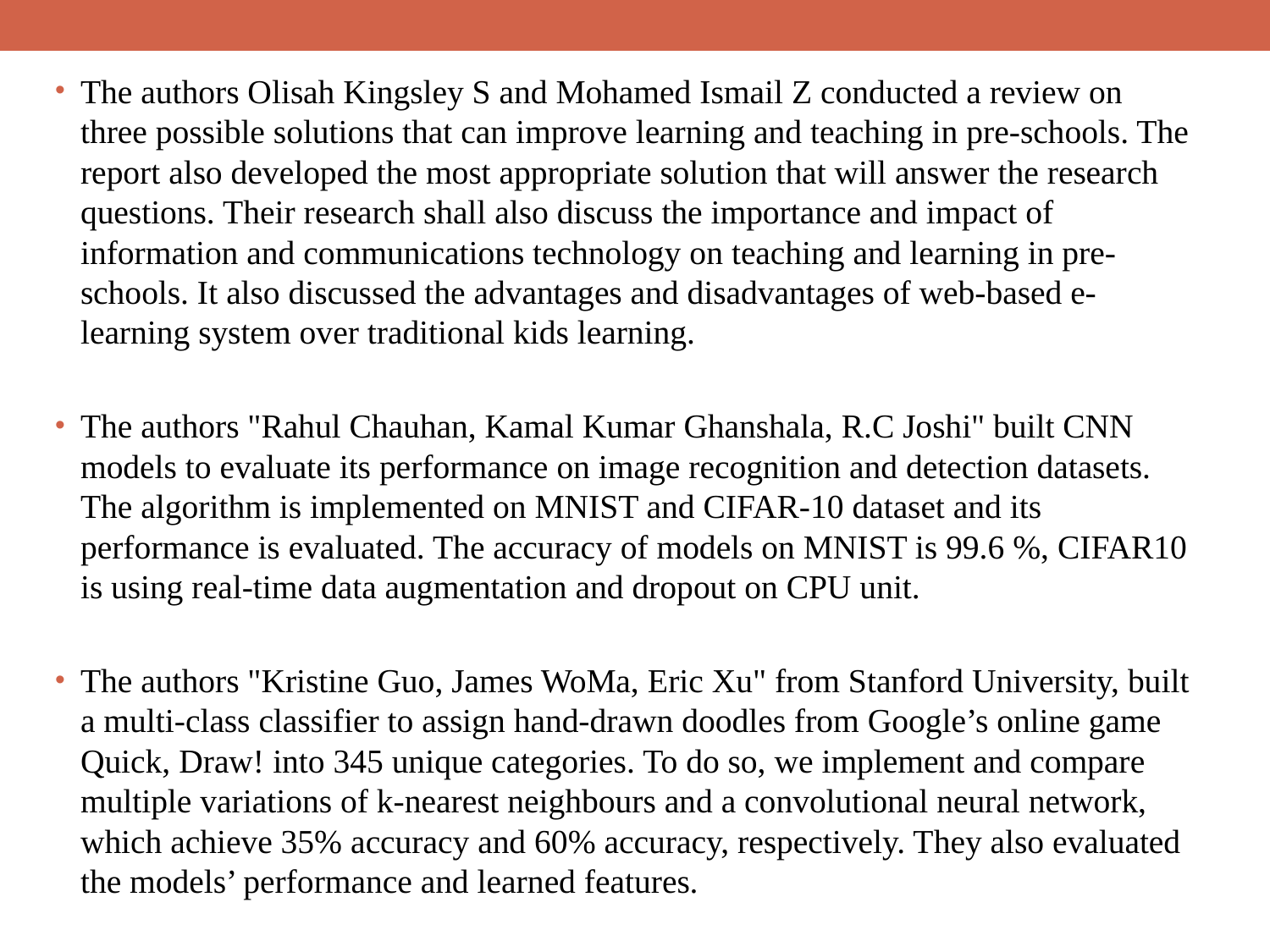

The authors Olisah Kingsley S and Mohamed Ismail Z conducted a review on three possible solutions that can improve learning and teaching in pre-schools. The report also developed the most appropriate solution that will answer the research questions. Their research shall also discuss the importance and impact of information and communications technology on teaching and learning in pre-schools. It also discussed the advantages and disadvantages of web-based e-learning system over traditional kids learning.

The authors "Rahul Chauhan, Kamal Kumar Ghanshala, R.C Joshi" built CNN models to evaluate its performance on image recognition and detection datasets. The algorithm is implemented on MNIST and CIFAR-10 dataset and its performance is evaluated. The accuracy of models on MNIST is 99.6 %, CIFAR10 is using real-time data augmentation and dropout on CPU unit.

The authors "Kristine Guo, James WoMa, Eric Xu" from Stanford University, built a multi-class classifier to assign hand-drawn doodles from Google’s online game Quick, Draw! into 345 unique categories. To do so, we implement and compare multiple variations of k-nearest neighbours and a convolutional neural network, which achieve 35% accuracy and 60% accuracy, respectively. They also evaluated the models’ performance and learned features.